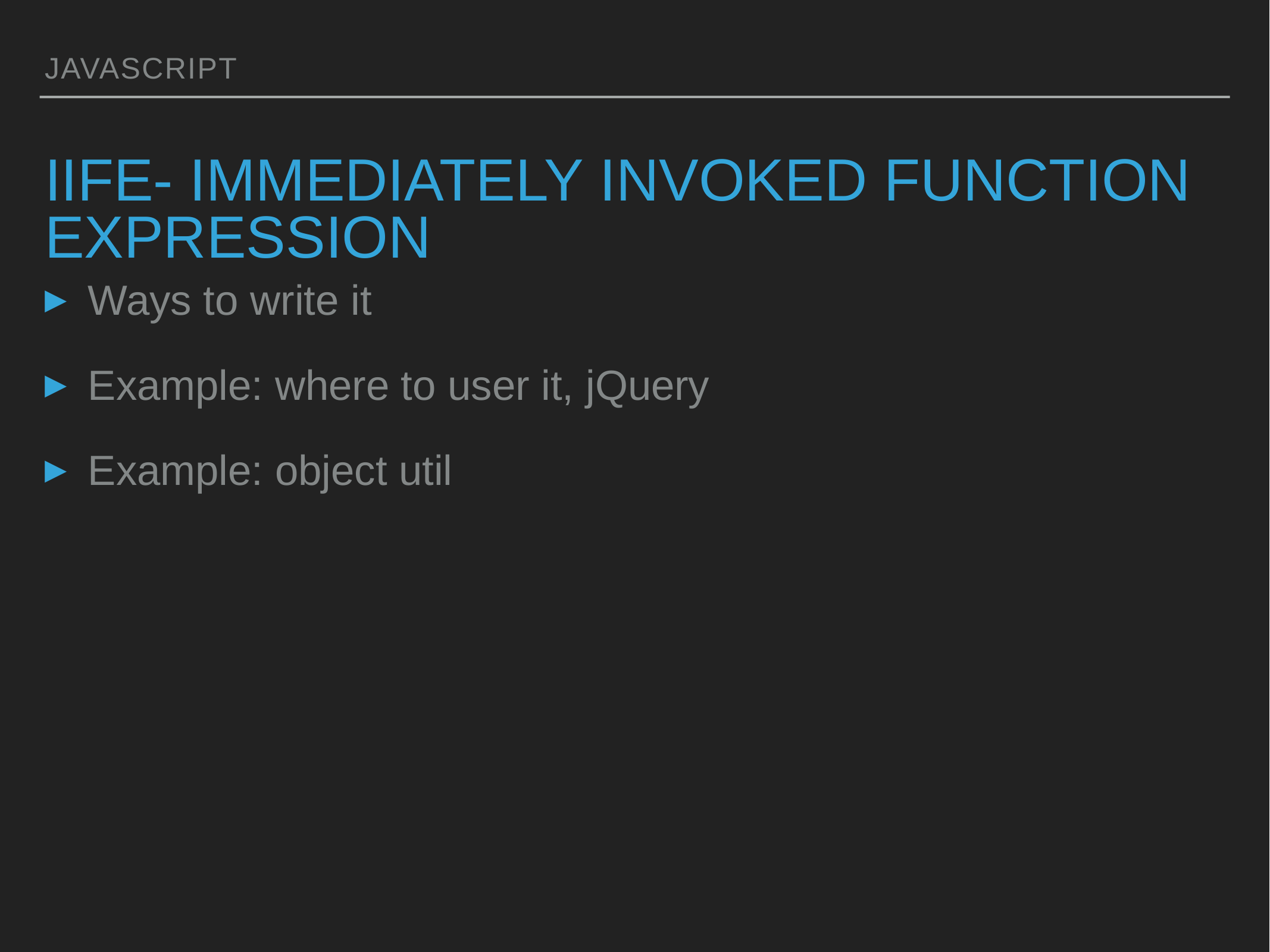

Javascript
# IIFE- Immediately invoked function expression
Ways to write it
Example: where to user it, jQuery
Example: object util